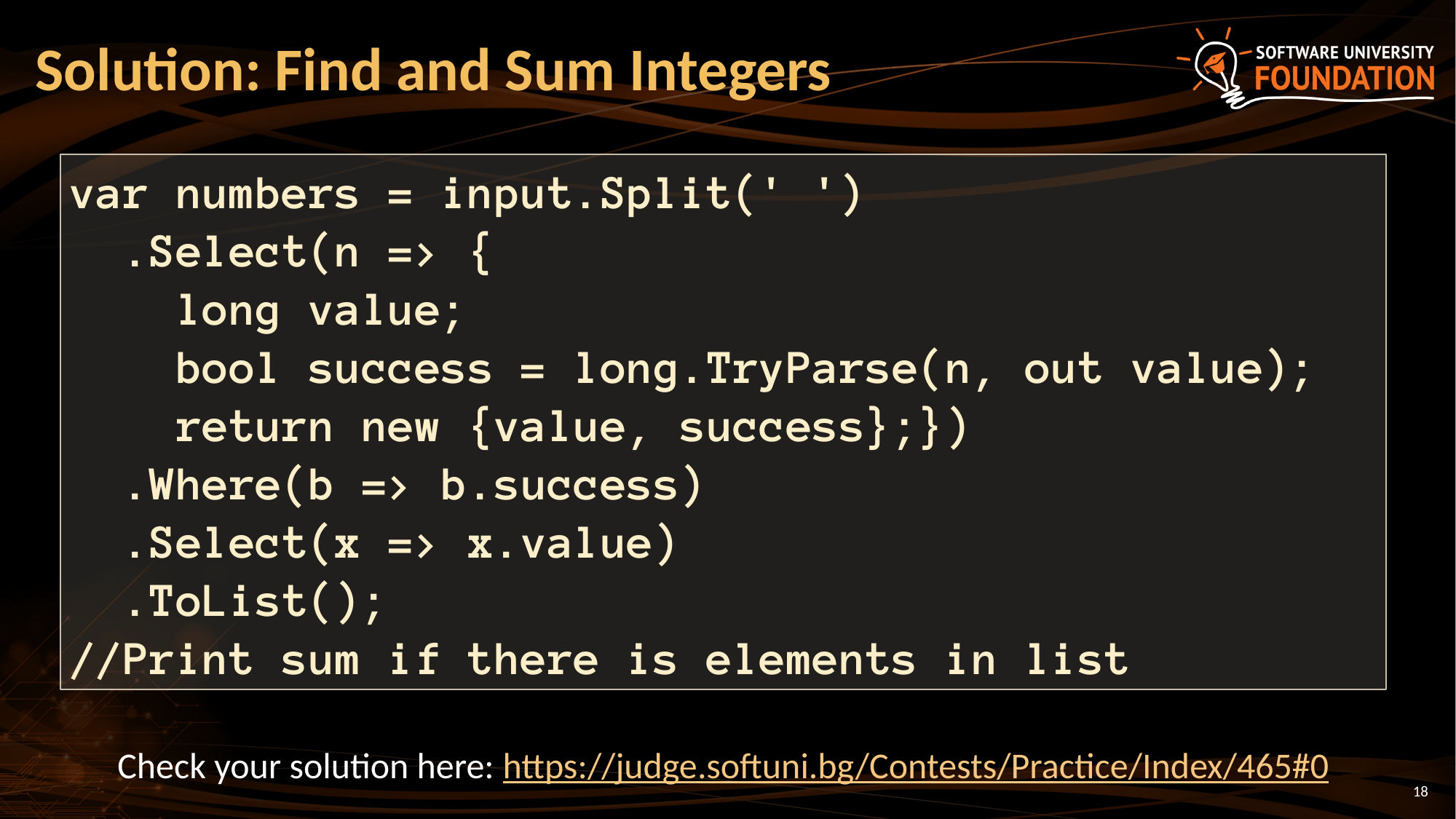

# Solution: Find and Sum Integers
var numbers = input.Split(' ')
  .Select(n => {
    long value;
    bool success = long.TryParse(n, out value);
    return new {value, success};})
  .Where(b => b.success)
  .Select(x => x.value)
  .ToList();
//Print sum if there is elements in list
Check your solution here: https://judge.softuni.bg/Contests/Practice/Index/465#0
18